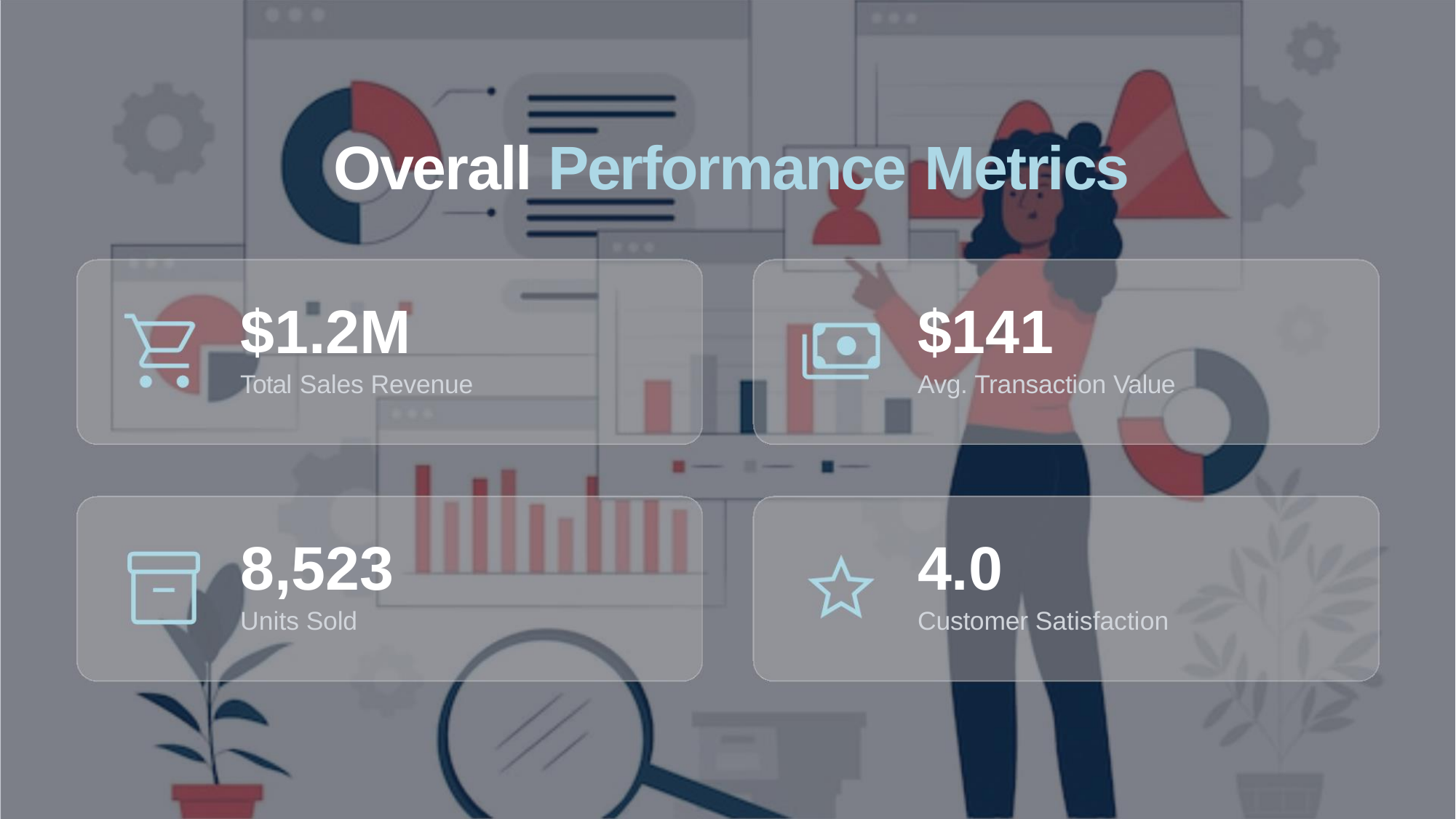

Overall Performance Metrics
$1.2M
$141
Total Sales Revenue
Avg. Transaction Value
8,523
4.0
Units Sold
Customer Satisfaction